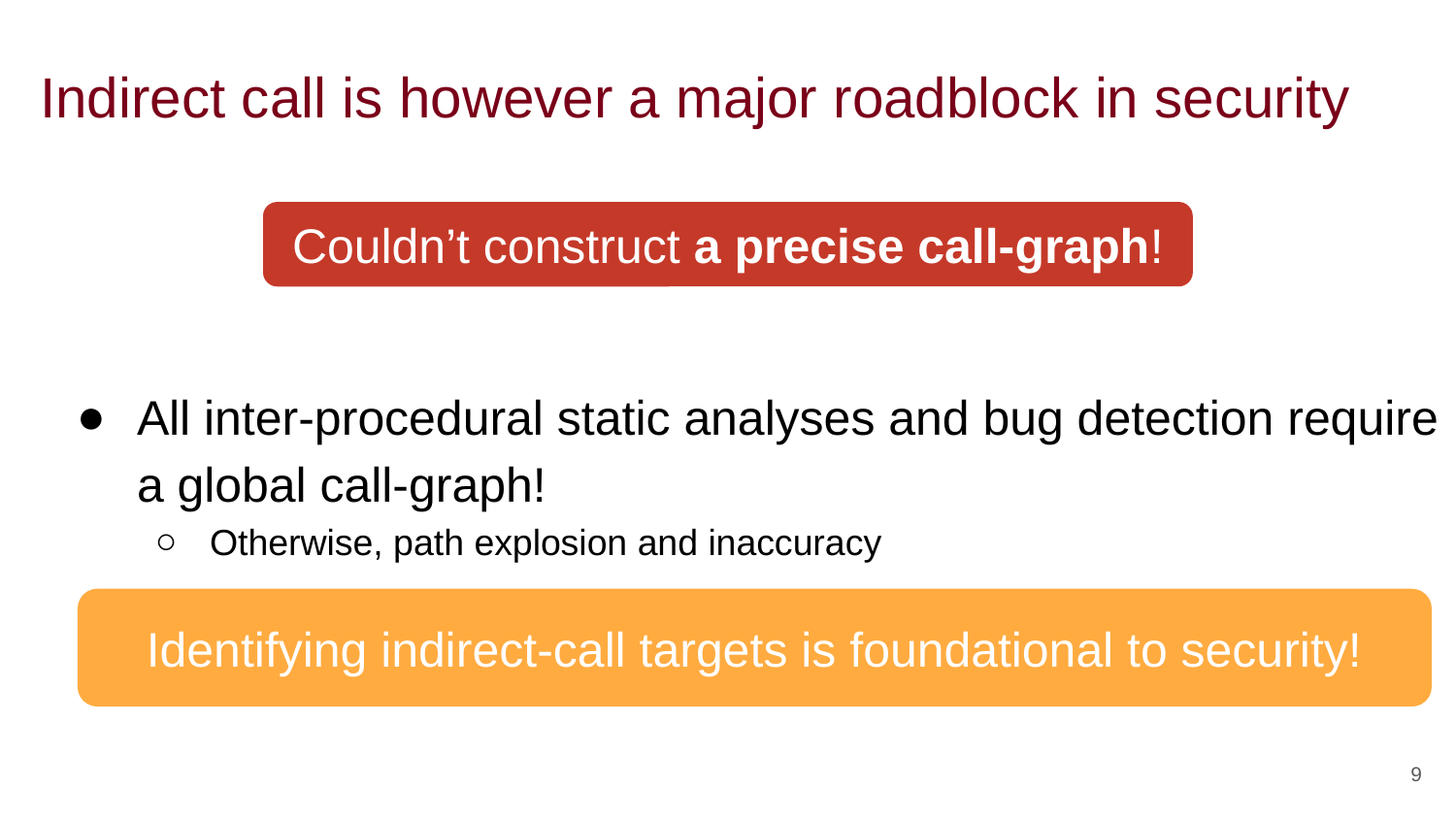

# Indirect call is however a major roadblock in security
Couldn’t construct a precise call-graph!
All inter-procedural static analyses and bug detection require a global call-graph!
Otherwise, path explosion and inaccuracy
Effectiveness of control-flow integrity (CFI) depends on it!
Identifying indirect-call targets is foundational to security!
9